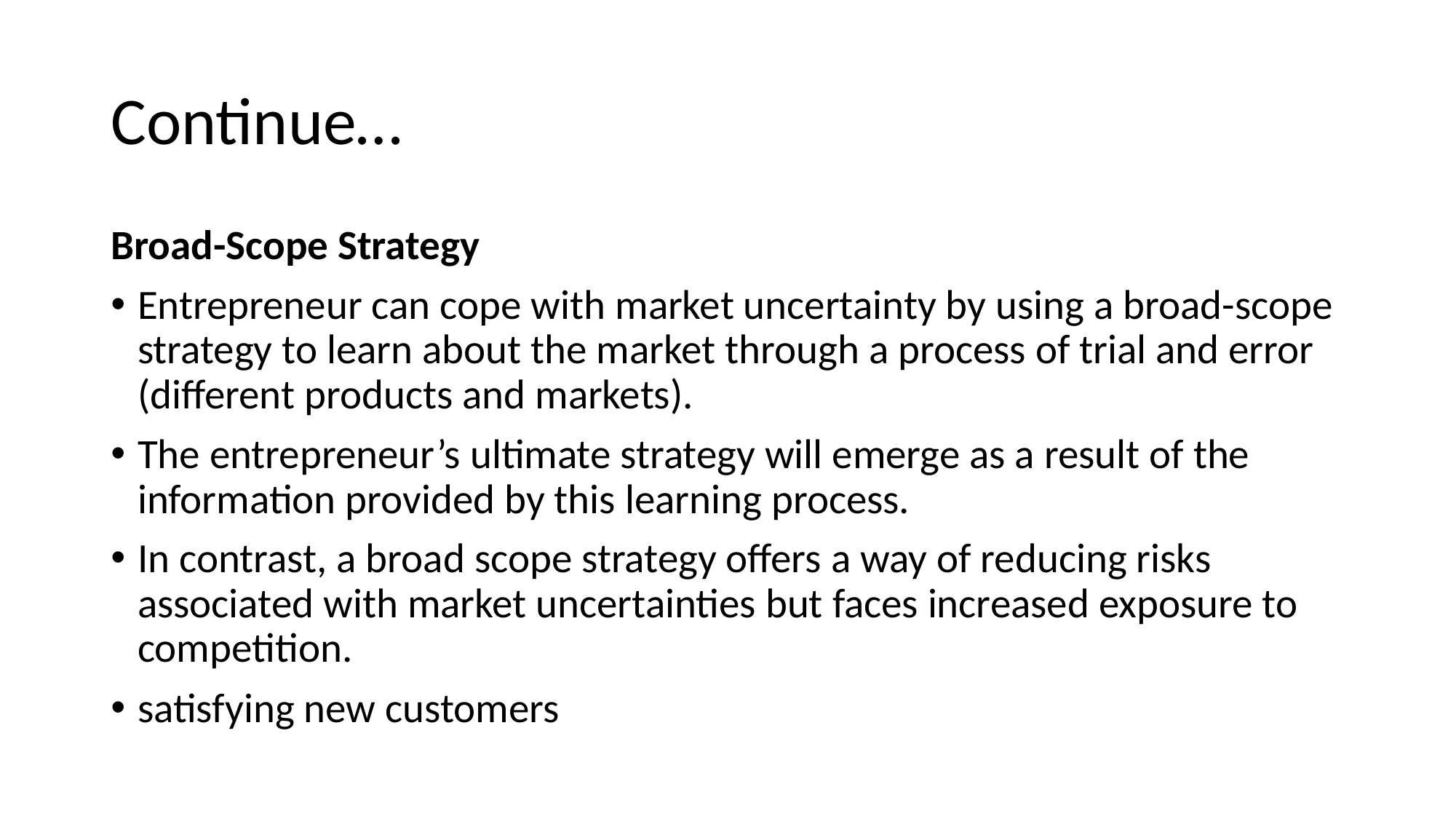

# Continue…
Broad-Scope Strategy
Entrepreneur can cope with market uncertainty by using a broad-scope strategy to learn about the market through a process of trial and error (different products and markets).
The entrepreneur’s ultimate strategy will emerge as a result of the information provided by this learning process.
In contrast, a broad scope strategy offers a way of reducing risks associated with market uncertainties but faces increased exposure to competition.
satisfying new customers